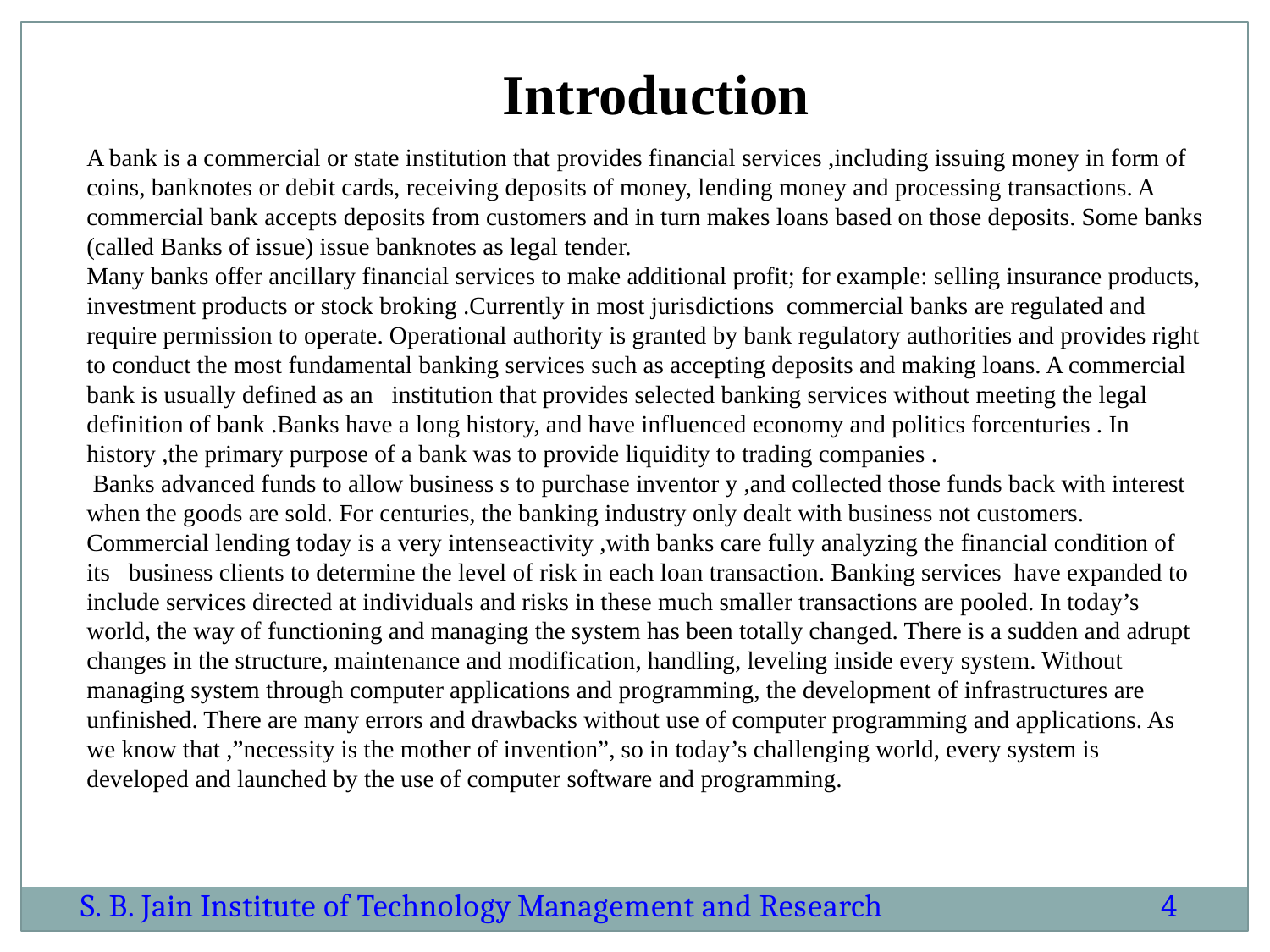

Introduction

A bank is a commercial or state institution that provides financial services ,including issuing money in form of coins, banknotes or debit cards, receiving deposits of money, lending money and processing transactions. A commercial bank accepts deposits from customers and in turn makes loans based on those deposits. Some banks (called Banks of issue) issue banknotes as legal tender.
Many banks offer ancillary financial services to make additional profit; for example: selling insurance products, investment products or stock broking .Currently in most jurisdictions  commercial banks are regulated and  require permission to operate. Operational authority is granted by bank regulatory authorities and provides right to conduct the most fundamental banking services such as accepting deposits and making loans. A commercial bank is usually defined as an   institution that provides selected banking services without meeting the legal definition of bank .Banks have a long history, and have influenced economy and politics forcenturies . In history ,the primary purpose of a bank was to provide liquidity to trading companies .
 Banks advanced funds to allow business s to purchase inventor y ,and collected those funds back with interest when the goods are sold. For centuries, the banking industry only dealt with business not customers. Commercial lending today is a very intenseactivity ,with banks care fully analyzing the financial condition of its   business clients to determine the level of risk in each loan transaction. Banking services  have expanded to include services directed at individuals and risks in these much smaller transactions are pooled. In today’s world, the way of functioning and managing the system has been totally changed. There is a sudden and adrupt changes in the structure, maintenance and modification, handling, leveling inside every system. Without managing system through computer applications and programming, the development of infrastructures are unfinished. There are many errors and drawbacks without use of computer programming and applications. As we know that ,”necessity is the mother of invention”, so in today’s challenging world, every system is developed and launched by the use of computer software and programming.
S. B. Jain Institute of Technology Management and Research
4